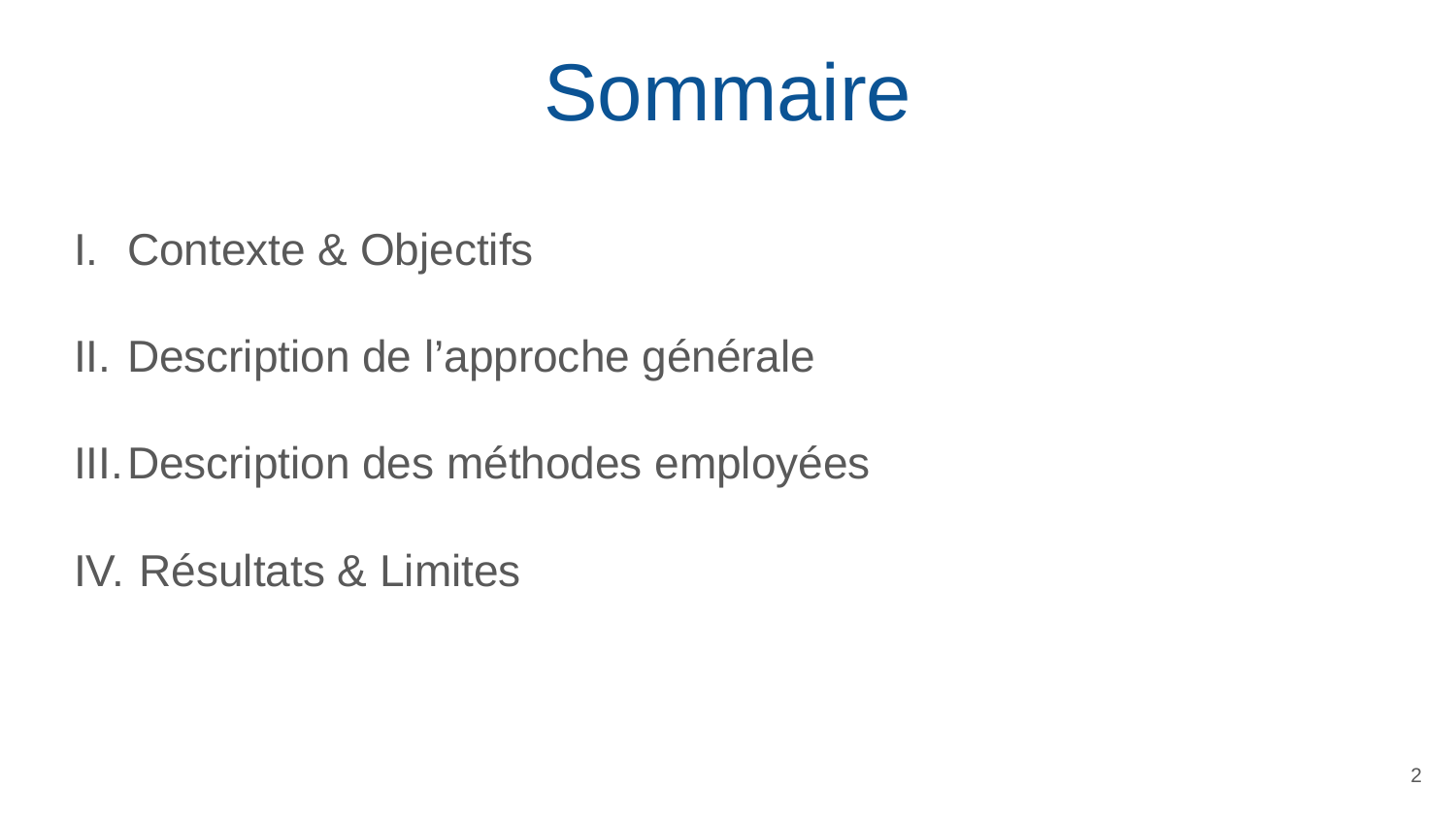

# Sommaire
Contexte & Objectifs

Description de l’approche générale

Description des méthodes employées

 Résultats & Limites
2